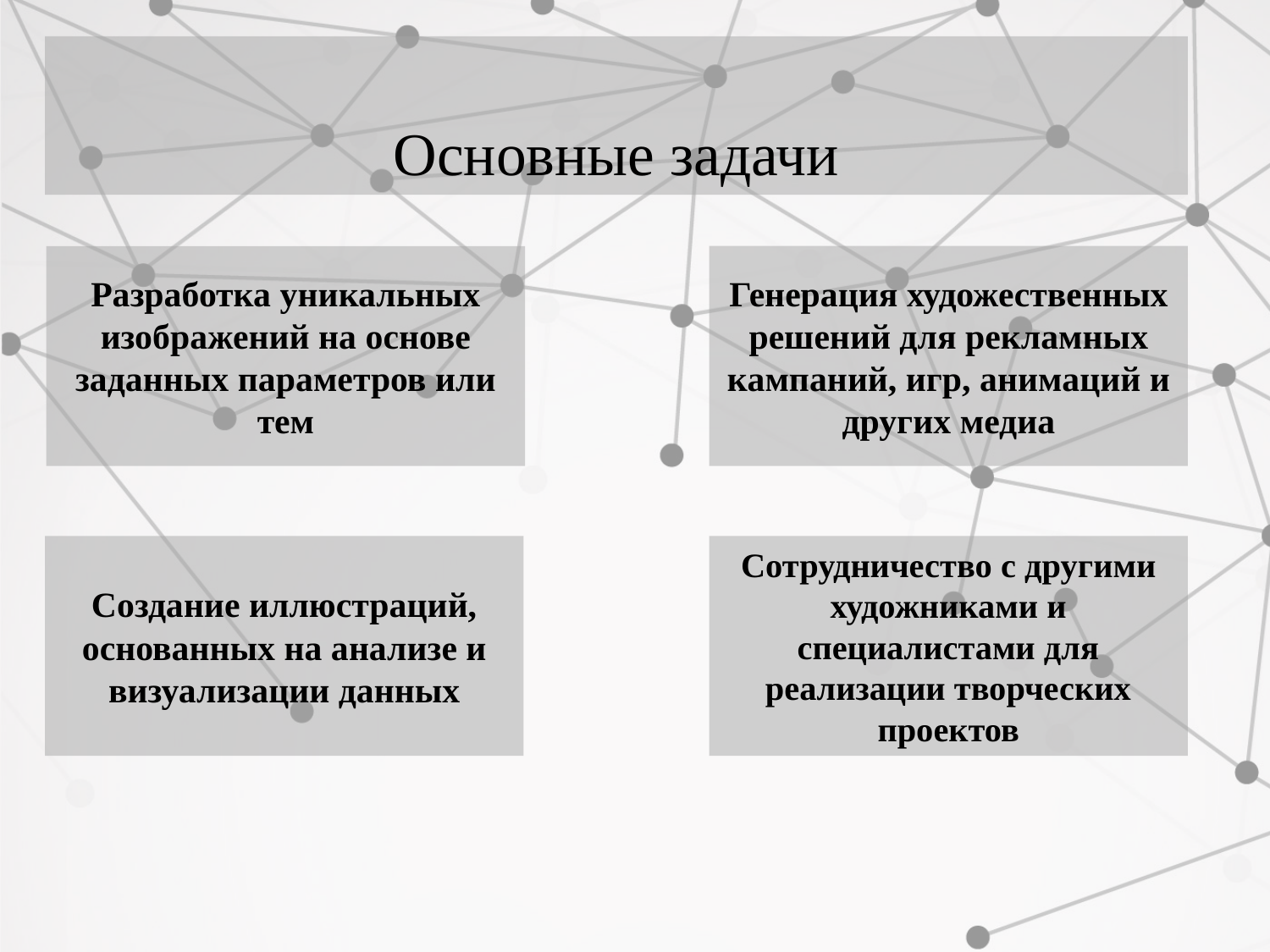

Основные задачи

# Разработка уникальных изображений на основе заданных параметров или тем
Генерация художественных решений для рекламных кампаний, игр, анимаций и других медиа
Создание иллюстраций, основанных на анализе и визуализации данных
Сотрудничество с другими художниками и специалистами для реализации творческих проектов